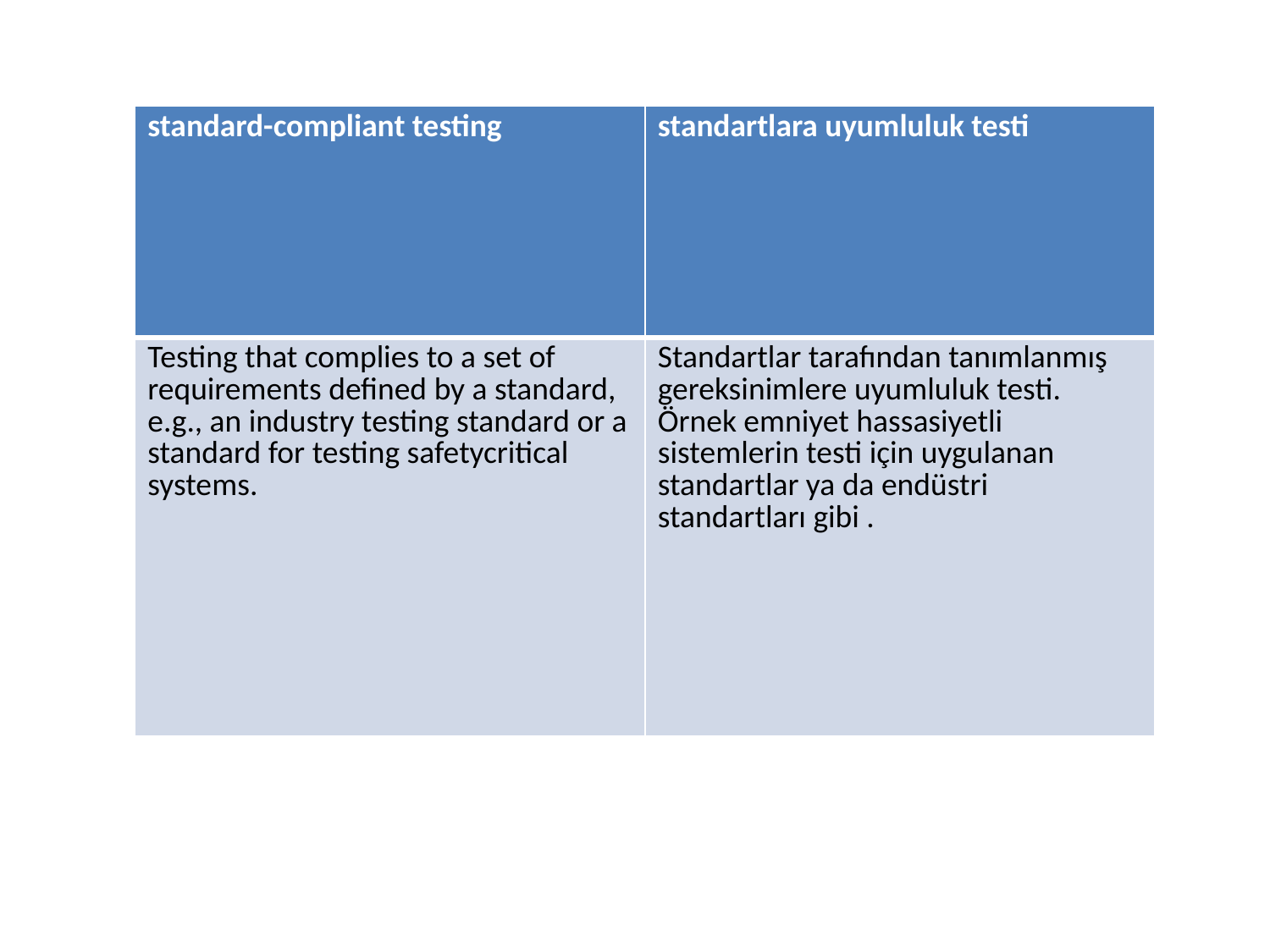

| standard-compliant testing | standartlara uyumluluk testi |
| --- | --- |
| Testing that complies to a set of requirements defined by a standard, e.g., an industry testing standard or a standard for testing safetycritical systems. | Standartlar tarafından tanımlanmış gereksinimlere uyumluluk testi. Örnek emniyet hassasiyetli sistemlerin testi için uygulanan standartlar ya da endüstri standartları gibi . |